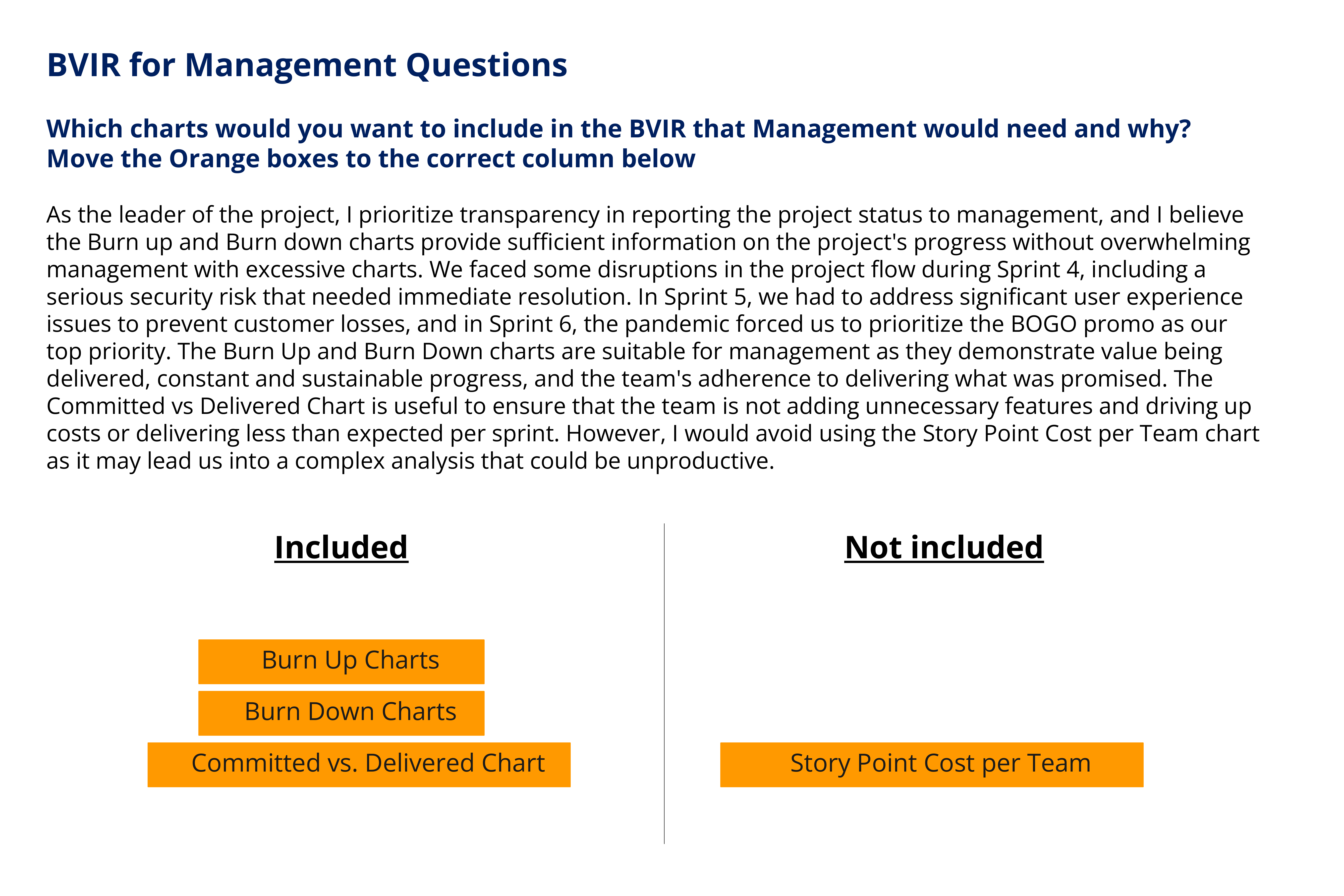

BVIR for Management Questions

Which charts would you want to include in the BVIR that Management would need and why?
Move the Orange boxes to the correct column below
As the leader of the project, I prioritize transparency in reporting the project status to management, and I believe the Burn up and Burn down charts provide sufficient information on the project's progress without overwhelming management with excessive charts. We faced some disruptions in the project flow during Sprint 4, including a serious security risk that needed immediate resolution. In Sprint 5, we had to address significant user experience issues to prevent customer losses, and in Sprint 6, the pandemic forced us to prioritize the BOGO promo as our top priority. The Burn Up and Burn Down charts are suitable for management as they demonstrate value being delivered, constant and sustainable progress, and the team's adherence to delivering what was promised. The Committed vs Delivered Chart is useful to ensure that the team is not adding unnecessary features and driving up costs or delivering less than expected per sprint. However, I would avoid using the Story Point Cost per Team chart as it may lead us into a complex analysis that could be unproductive.
Included
Not included

Burn Up Charts
Burn Down Charts
Committed vs. Delivered Chart
Story Point Cost per Team